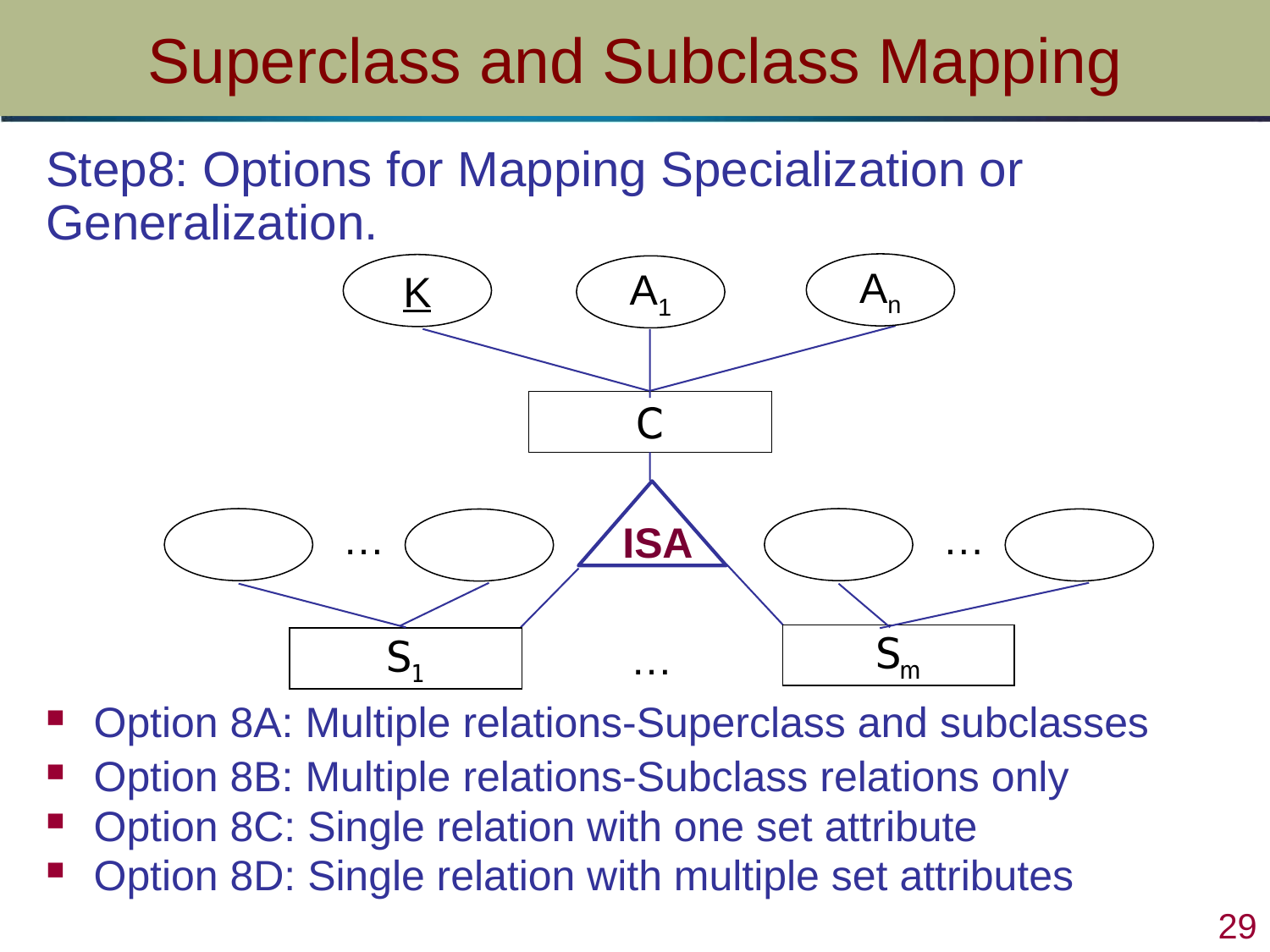

# Superclass and Subclass Mapping
Step8: Options for Mapping Specialization or Generalization.

Option 8A: Multiple relations-Superclass and subclasses
Option 8B: Multiple relations-Subclass relations only
Option 8C: Single relation with one set attribute
Option 8D: Single relation with multiple set attributes
An
K
A1

C

…
…

ISA

Sm
…
S1
 29